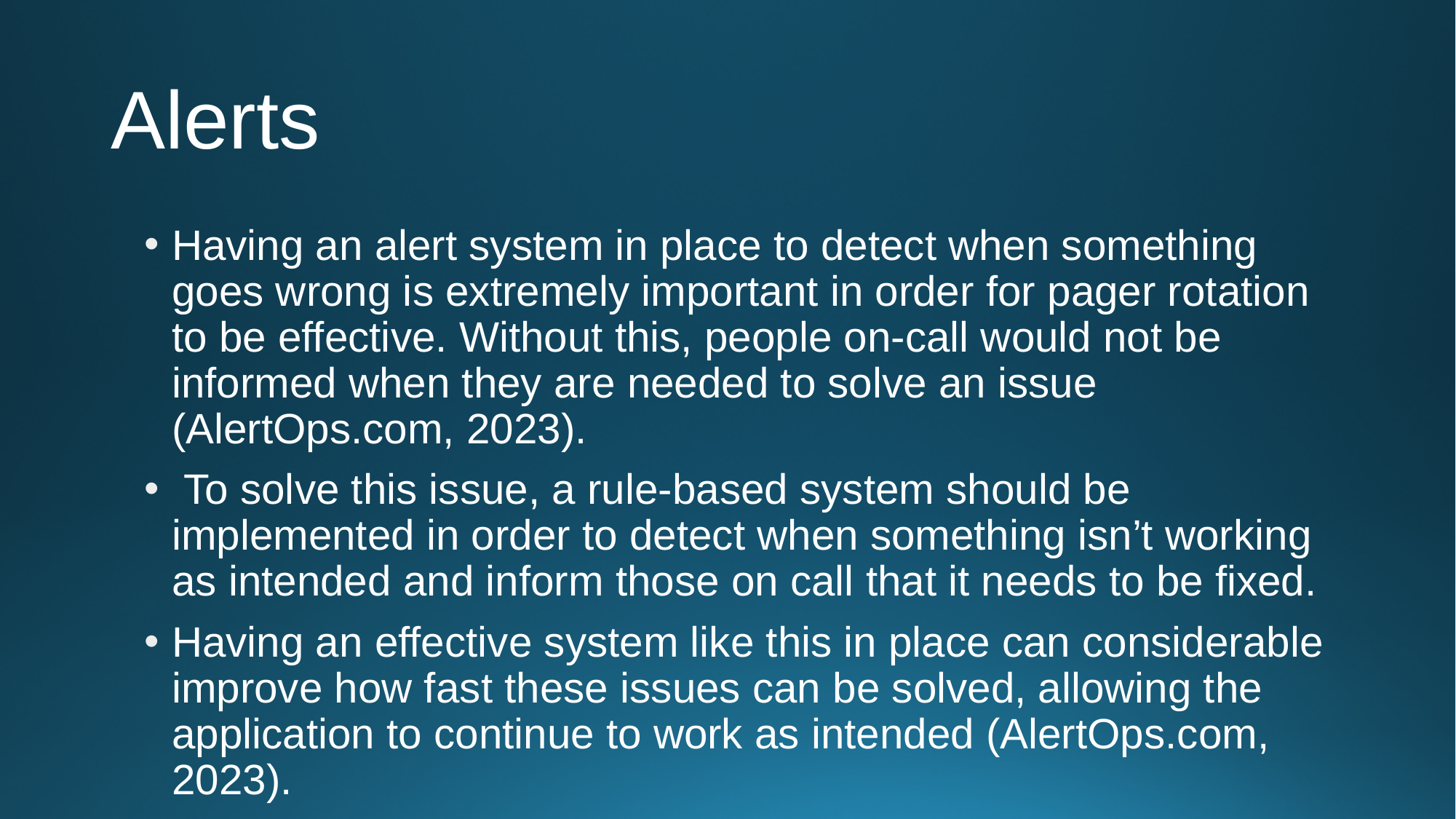

# Alerts
Having an alert system in place to detect when something goes wrong is extremely important in order for pager rotation to be effective. Without this, people on-call would not be informed when they are needed to solve an issue (AlertOps.com, 2023).
 To solve this issue, a rule-based system should be implemented in order to detect when something isn’t working as intended and inform those on call that it needs to be fixed.
Having an effective system like this in place can considerable improve how fast these issues can be solved, allowing the application to continue to work as intended (AlertOps.com, 2023).